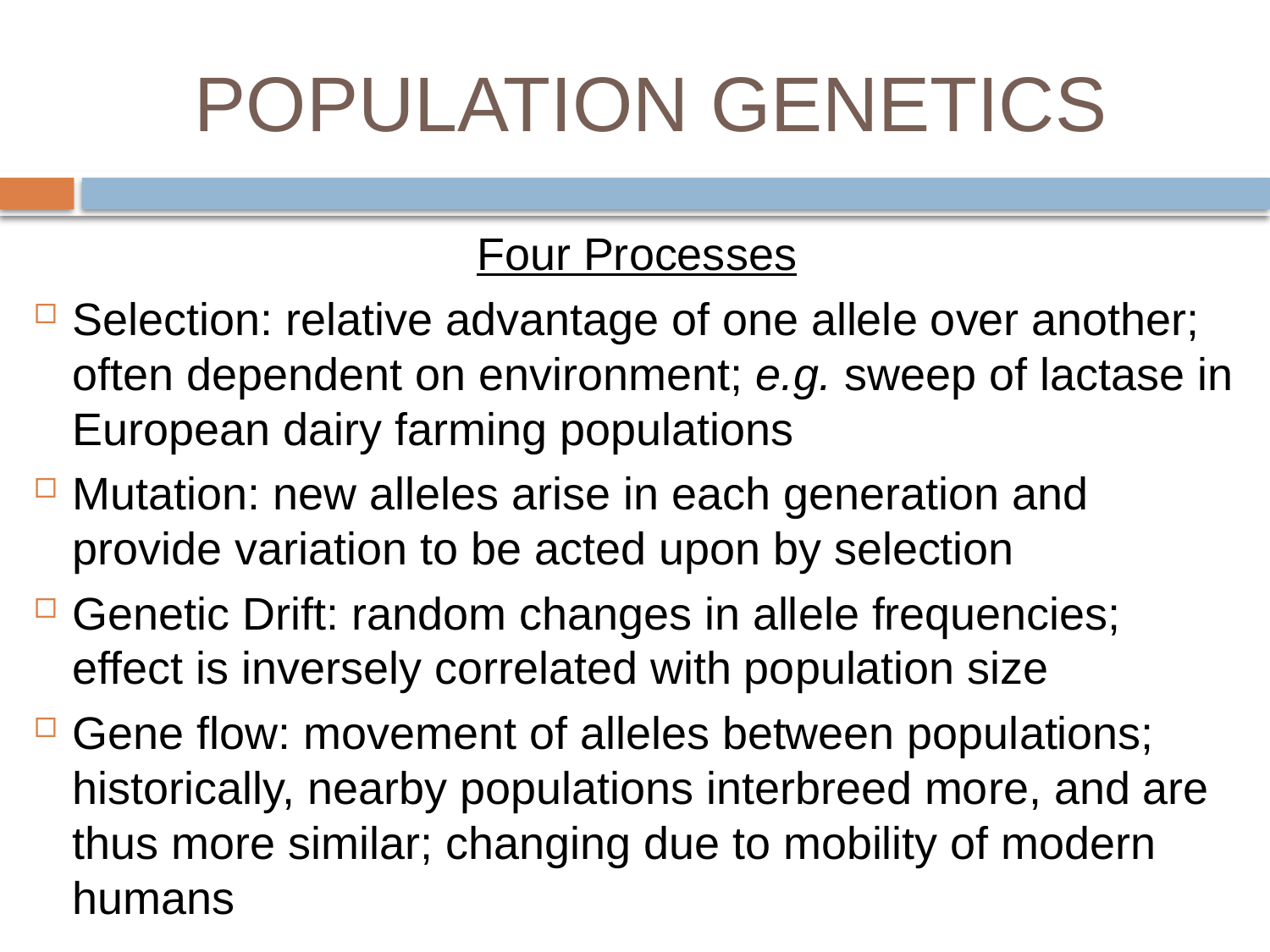

# POPULATION GENETICS
Four Processes
Selection: relative advantage of one allele over another; often dependent on environment; e.g. sweep of lactase in European dairy farming populations
Mutation: new alleles arise in each generation and provide variation to be acted upon by selection
Genetic Drift: random changes in allele frequencies; effect is inversely correlated with population size
Gene flow: movement of alleles between populations; historically, nearby populations interbreed more, and are thus more similar; changing due to mobility of modern humans